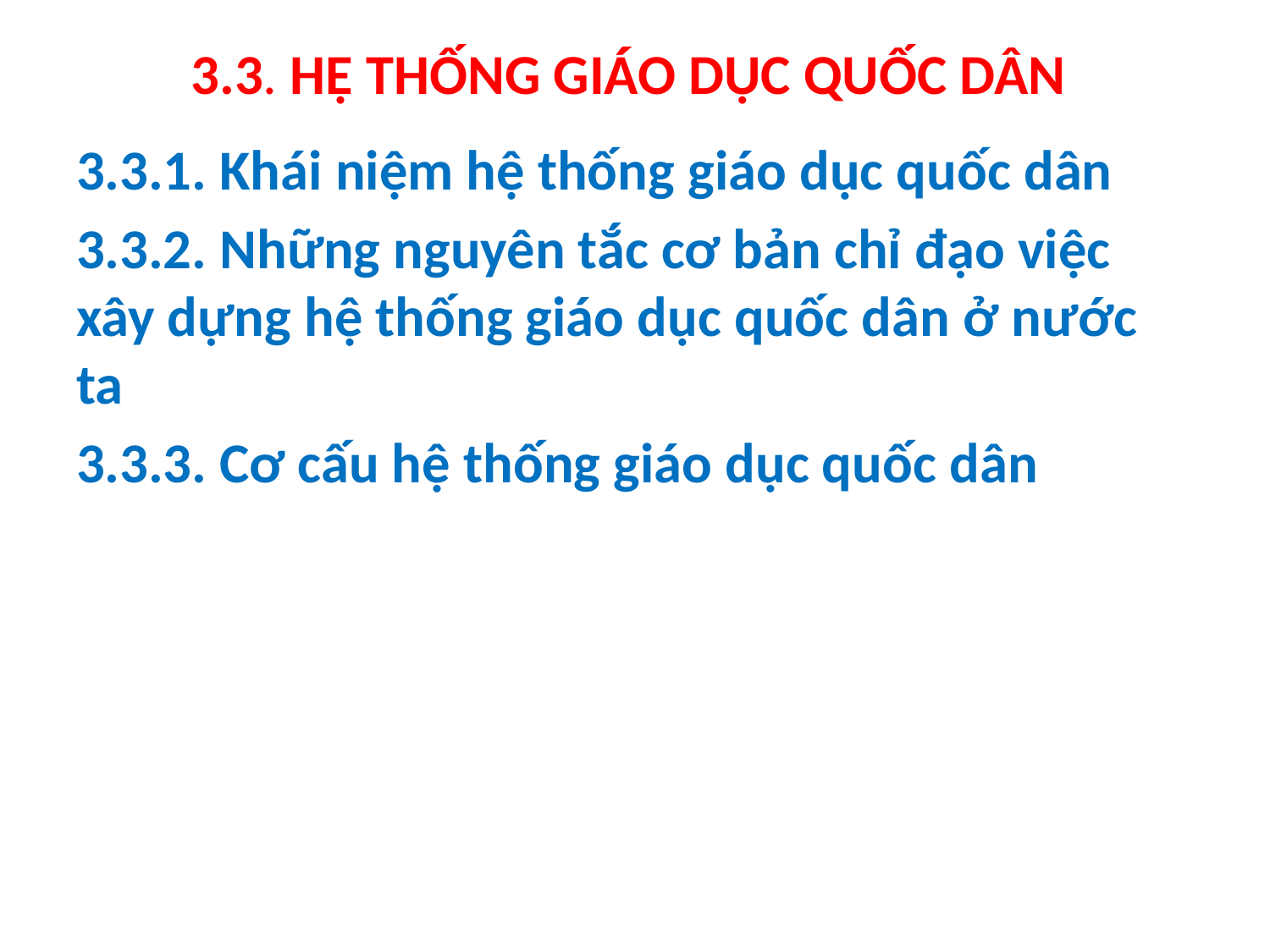

# 3.3. HỆ THỐNG GIÁO DỤC QUỐC DÂN
3.3.1. Khái niệm hệ thống giáo dục quốc dân
3.3.2. Những nguyên tắc cơ bản chỉ đạo việc xây dựng hệ thống giáo dục quốc dân ở nước ta
3.3.3. Cơ cấu hệ thống giáo dục quốc dân